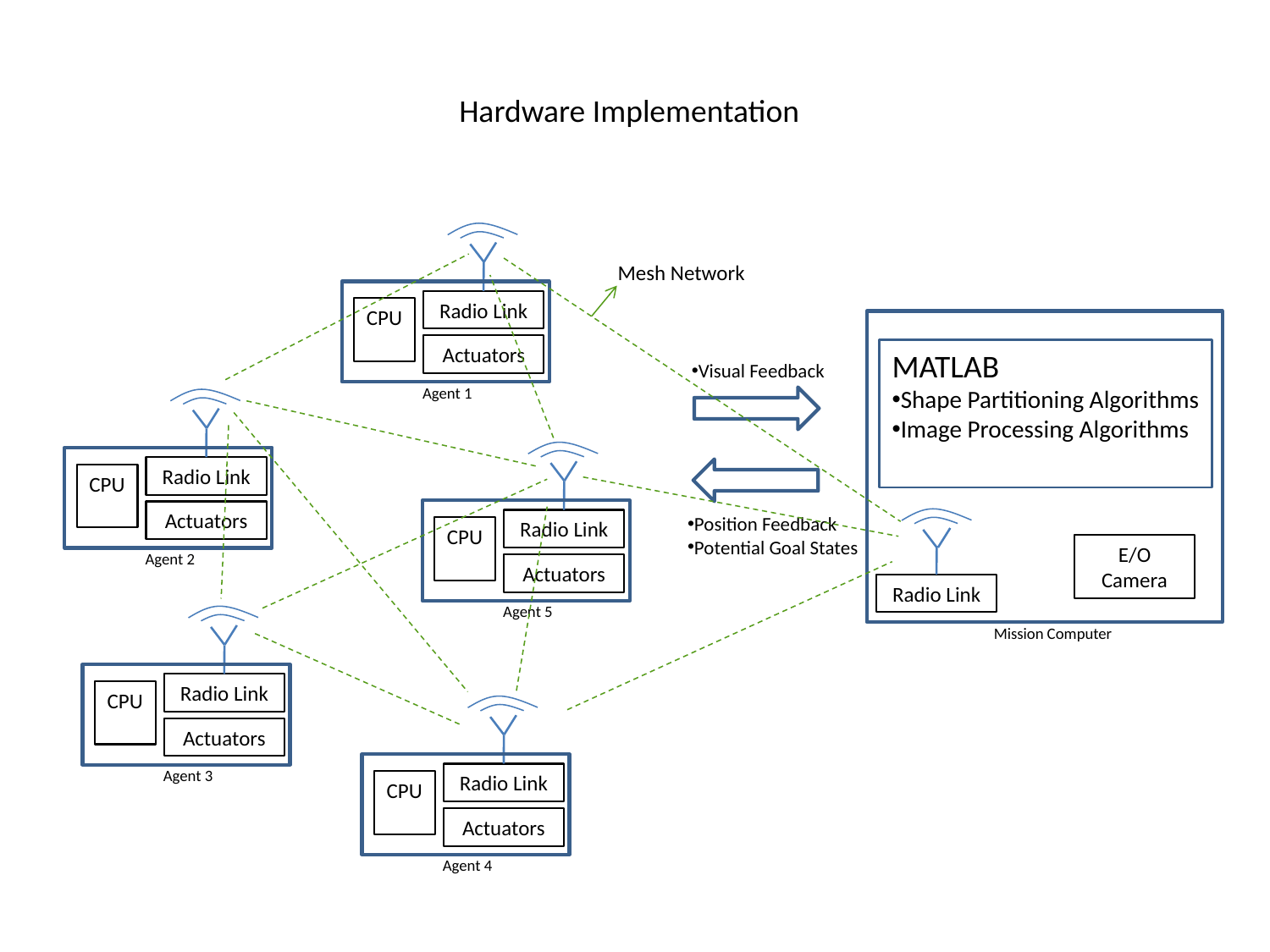

Hardware Implementation

Radio Link
CPU

Actuators
Agent 1
Mesh Network

MATLAB
Shape Partitioning Algorithms
Image Processing Algorithms

Radio Link
Mission Computer
Visual Feedback

Position Feedback
Potential Goal States

Radio Link
CPU

Actuators
Agent 2

Radio Link
CPU

Actuators
Agent 5
E/O
Camera

Radio Link
CPU

Actuators
Agent 3

Radio Link
CPU

Actuators
Agent 4